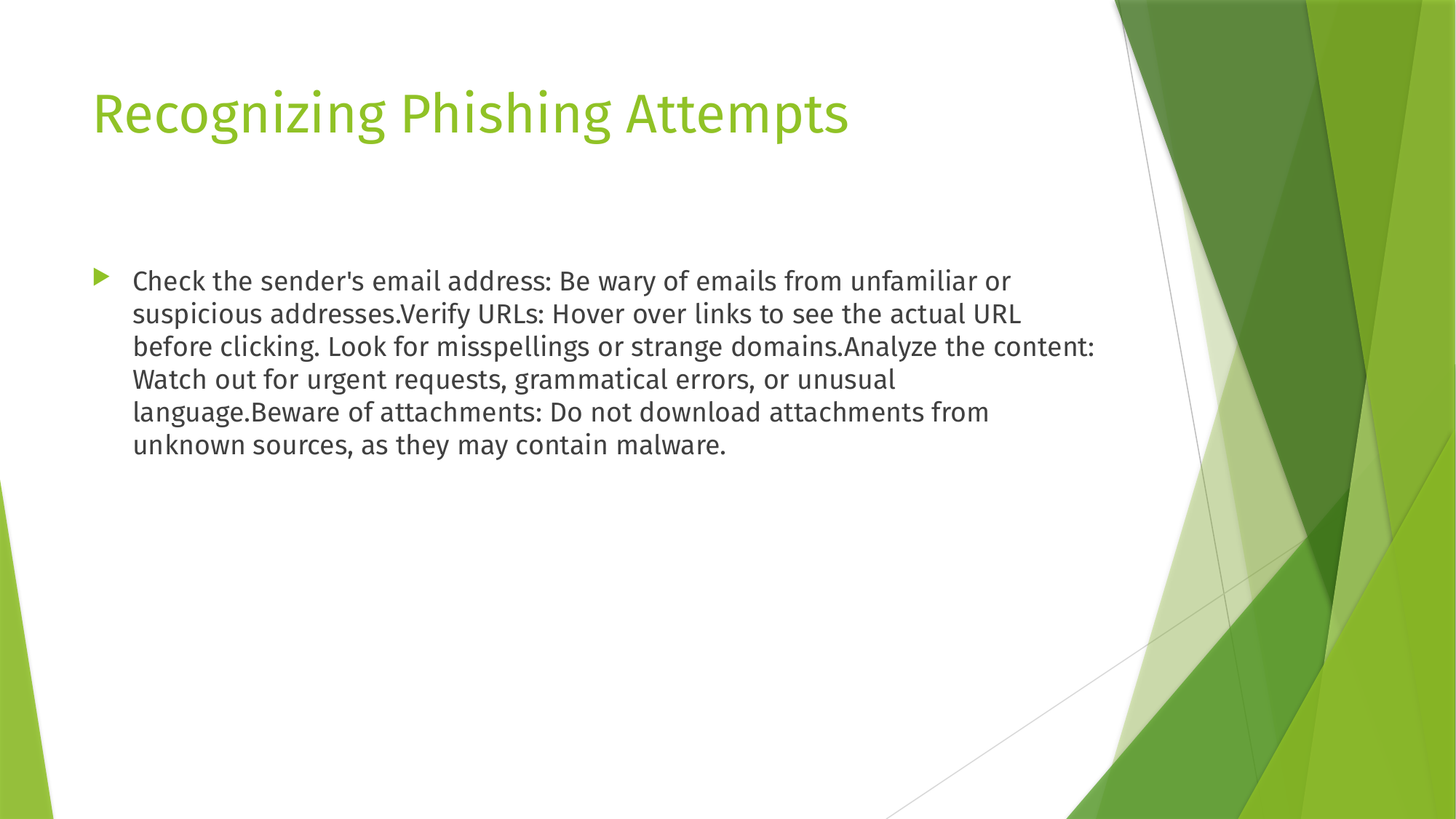

# Recognizing Phishing Attempts
Check the sender's email address: Be wary of emails from unfamiliar or suspicious addresses.Verify URLs: Hover over links to see the actual URL before clicking. Look for misspellings or strange domains.Analyze the content: Watch out for urgent requests, grammatical errors, or unusual language.Beware of attachments: Do not download attachments from unknown sources, as they may contain malware.